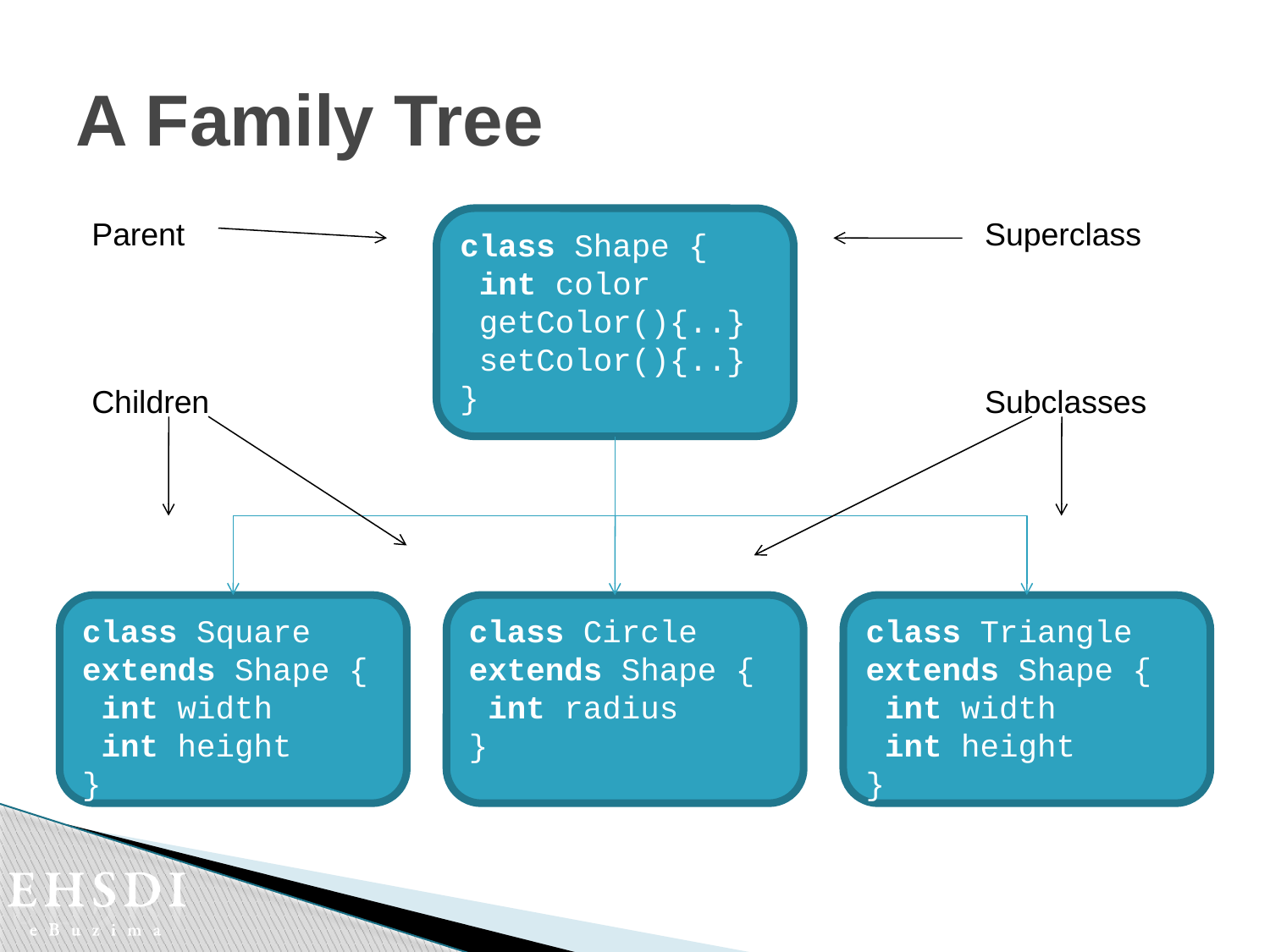

# A Family Tree
Parent
class Shape {
 int color
 getColor(){..}
 setColor(){..}
}
Superclass
Children
Subclasses
class Square extends Shape {
 int width
 int height
}
class Circle extends Shape {
 int radius
}
class Triangle extends Shape {
 int width
 int height
}